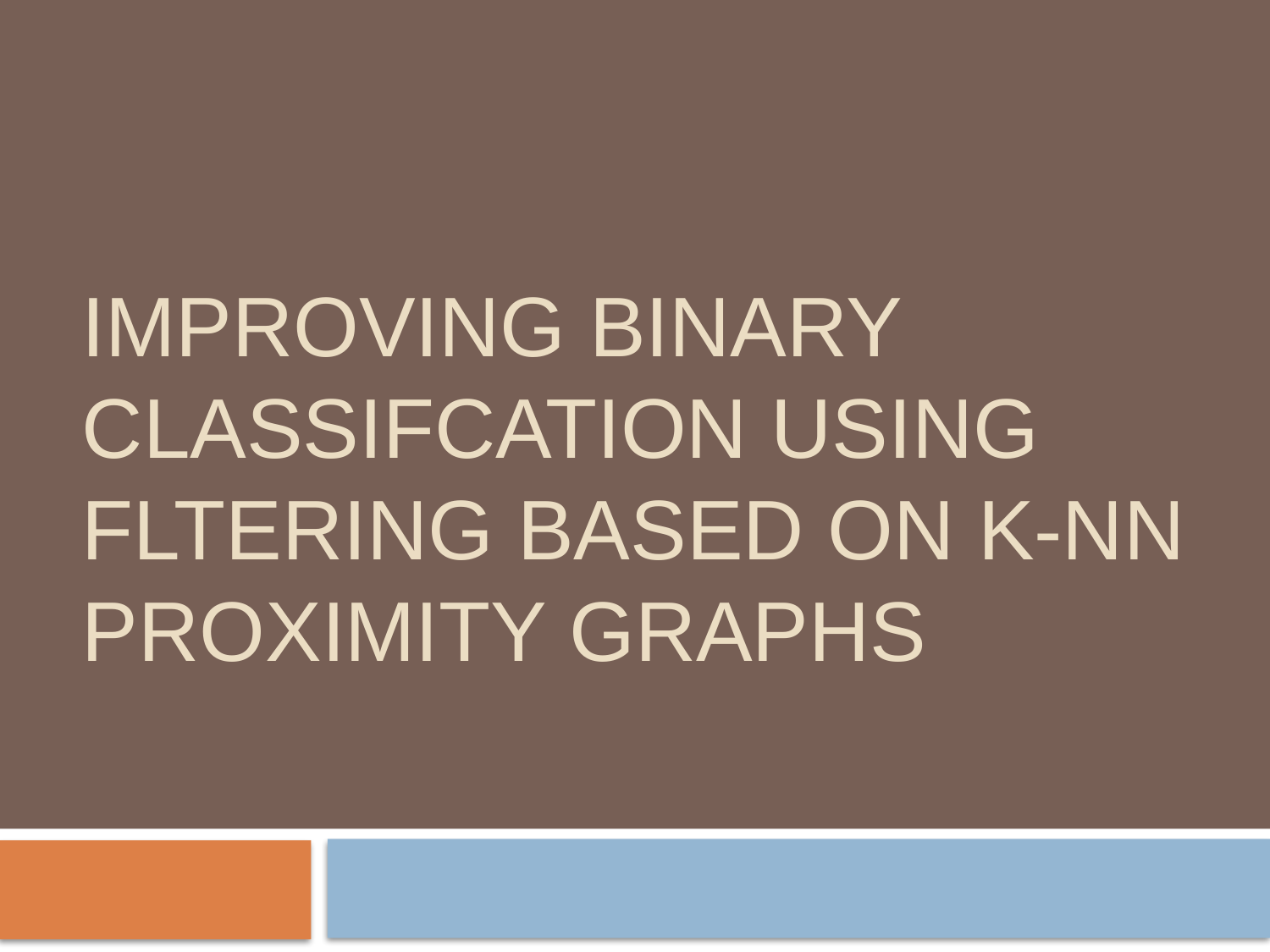

# Improving binary classifcation using fltering based on k‑NN proximity graphs